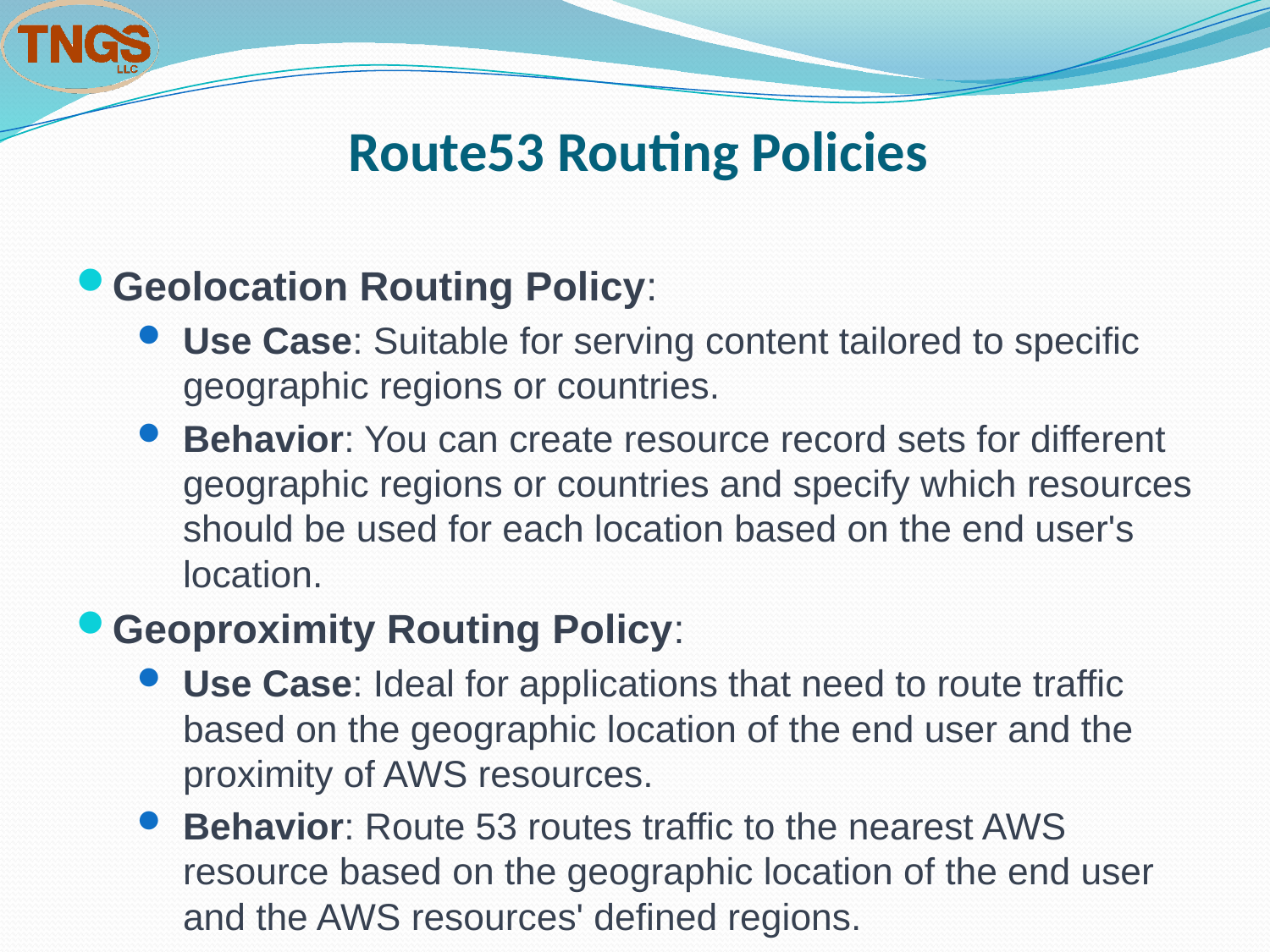

# Route53 Routing Policies
Geolocation Routing Policy:
Use Case: Suitable for serving content tailored to specific geographic regions or countries.
Behavior: You can create resource record sets for different geographic regions or countries and specify which resources should be used for each location based on the end user's location.
Geoproximity Routing Policy:
Use Case: Ideal for applications that need to route traffic based on the geographic location of the end user and the proximity of AWS resources.
Behavior: Route 53 routes traffic to the nearest AWS resource based on the geographic location of the end user and the AWS resources' defined regions.